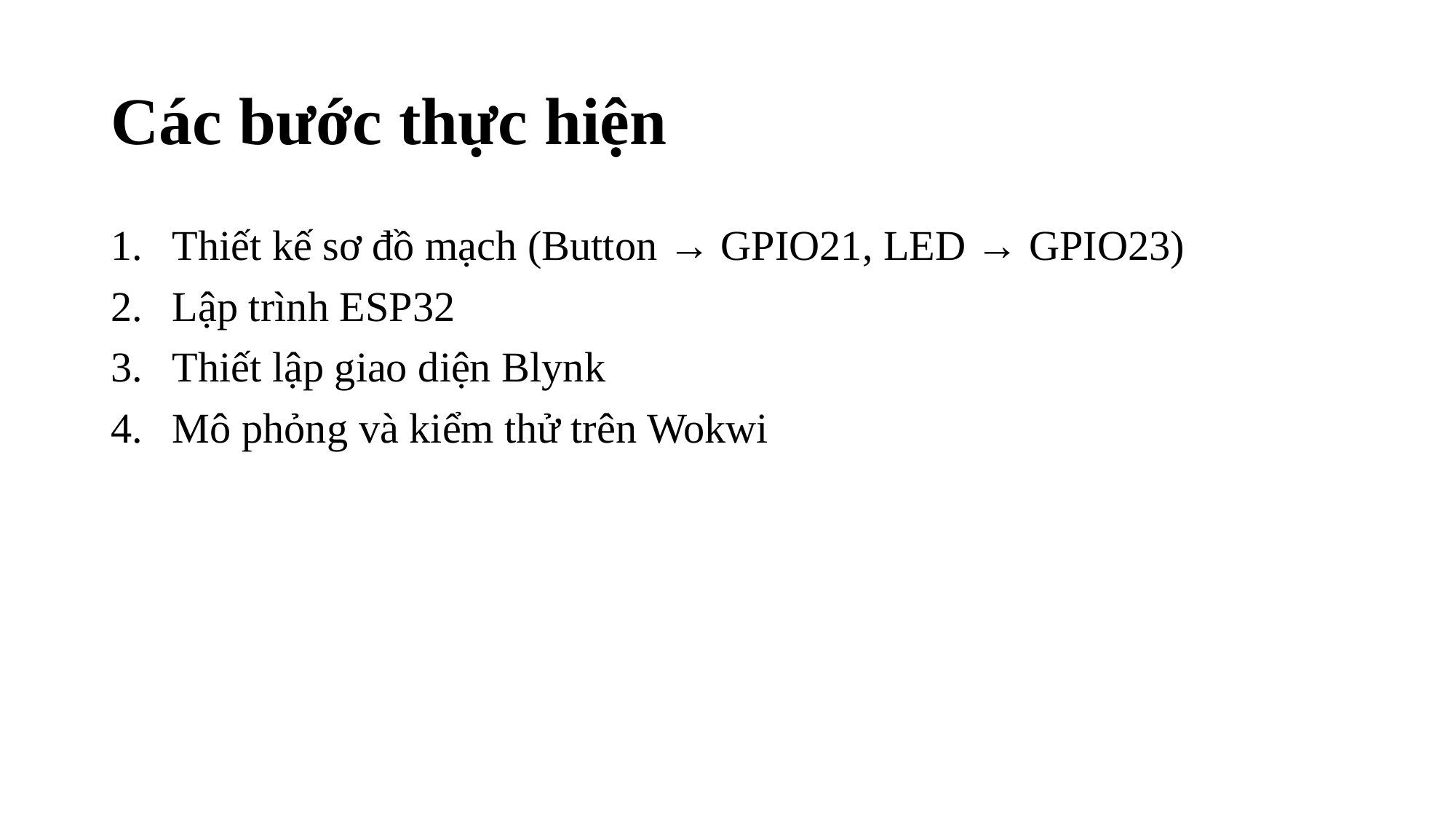

# Các bước thực hiện
Thiết kế sơ đồ mạch (Button → GPIO21, LED → GPIO23)
Lập trình ESP32
Thiết lập giao diện Blynk
Mô phỏng và kiểm thử trên Wokwi